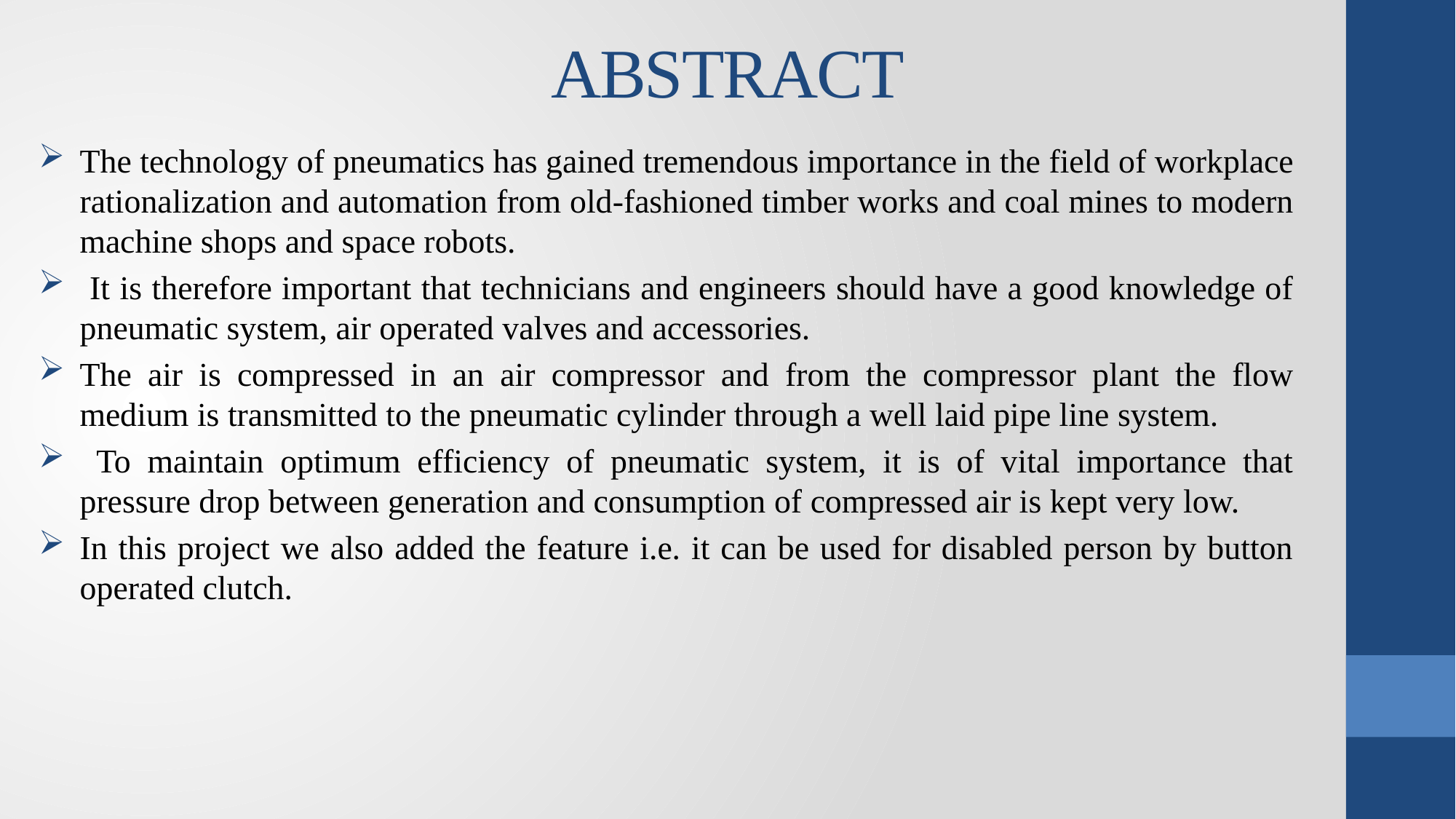

# ABSTRACT
The technology of pneumatics has gained tremendous importance in the field of workplace rationalization and automation from old-fashioned timber works and coal mines to modern machine shops and space robots.
 It is therefore important that technicians and engineers should have a good knowledge of pneumatic system, air operated valves and accessories.
The air is compressed in an air compressor and from the compressor plant the flow medium is transmitted to the pneumatic cylinder through a well laid pipe line system.
 To maintain optimum efficiency of pneumatic system, it is of vital importance that pressure drop between generation and consumption of compressed air is kept very low.
In this project we also added the feature i.e. it can be used for disabled person by button operated clutch.